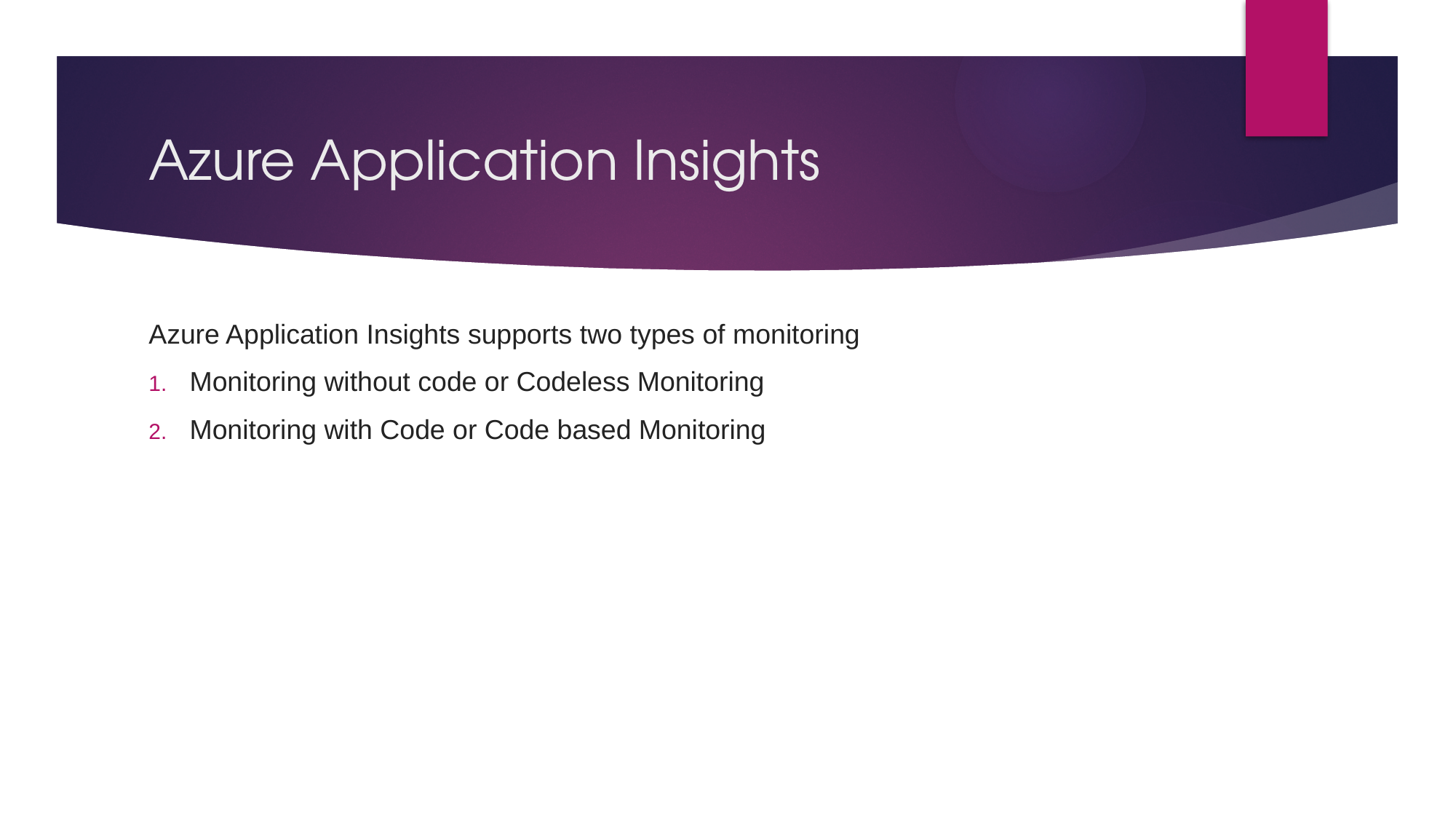

# Azure Application Insights
Azure Application Insights supports two types of monitoring
Monitoring without code or Codeless Monitoring
Monitoring with Code or Code based Monitoring